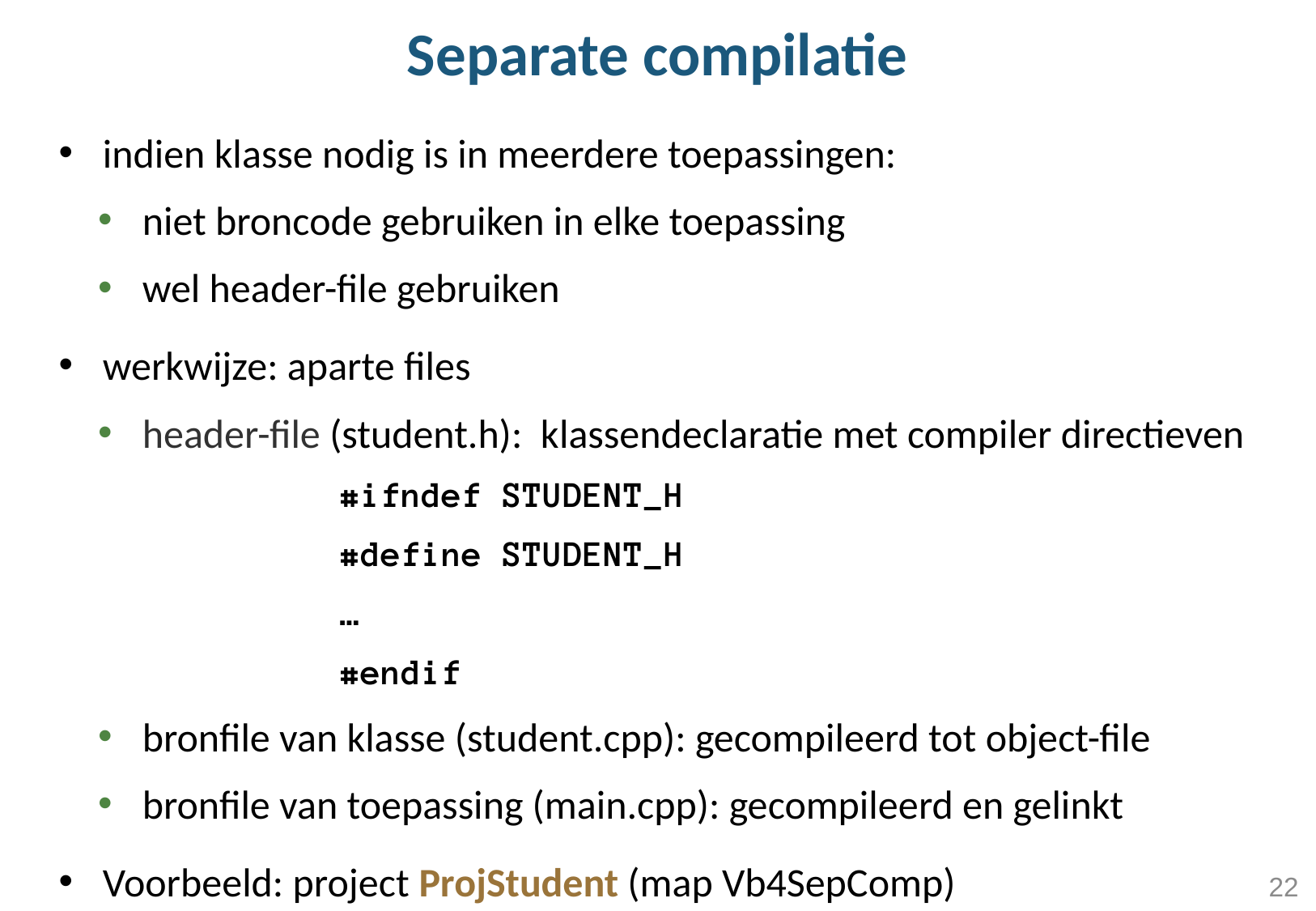

# Separate compilatie
indien klasse nodig is in meerdere toepassingen:
niet broncode gebruiken in elke toepassing
wel header-file gebruiken
werkwijze: aparte files
header-file (student.h):  klassendeclaratie met compiler directieven
		#ifndef STUDENT_H
		#define STUDENT_H
		…
		#endif
bronfile van klasse (student.cpp): gecompileerd tot object-file
bronfile van toepassing (main.cpp): gecompileerd en gelinkt
Voorbeeld: project ProjStudent (map Vb4SepComp)
22